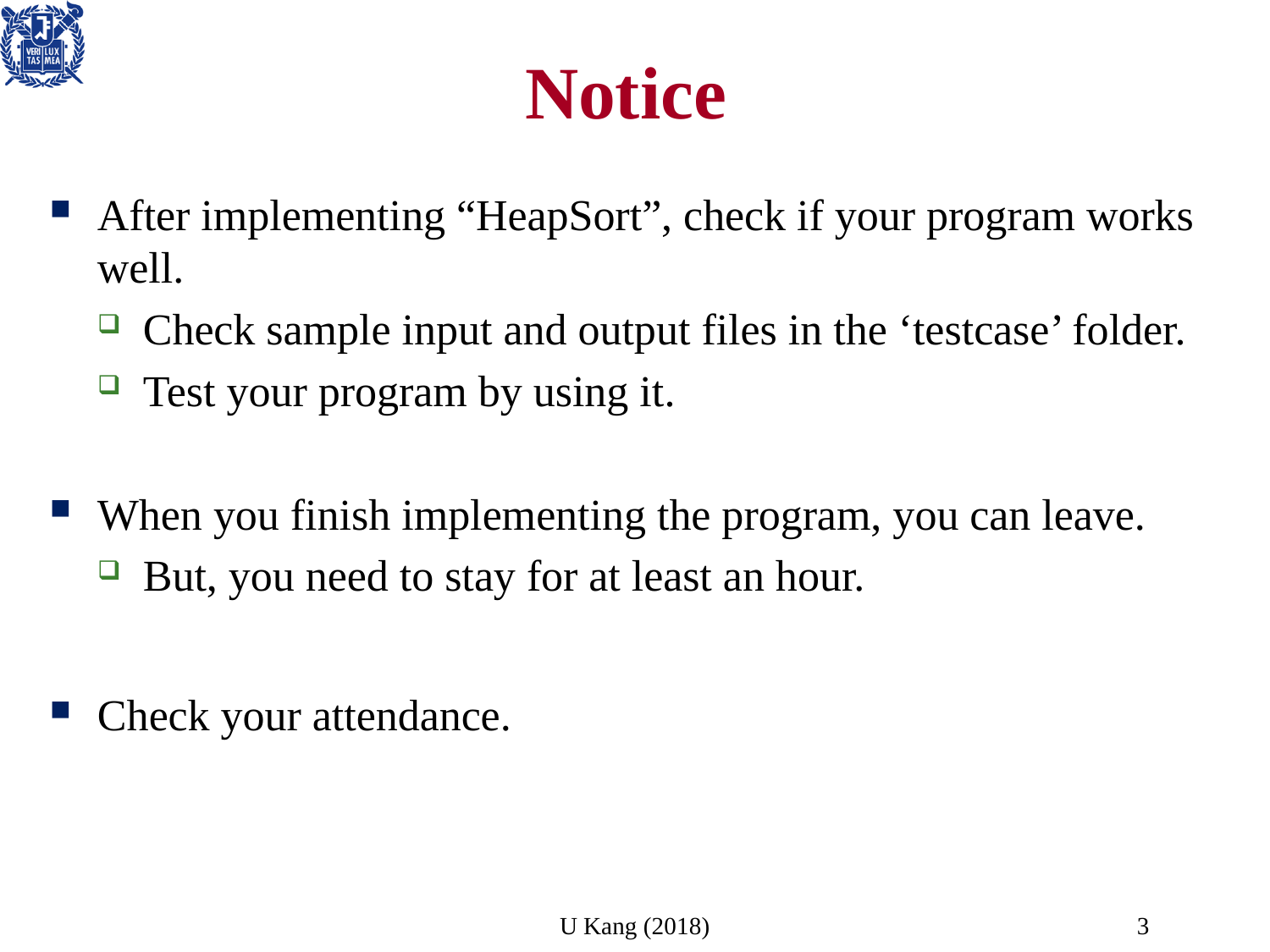

# Notice
After implementing “HeapSort”, check if your program works well.
Check sample input and output files in the ‘testcase’ folder.
Test your program by using it.

When you finish implementing the program, you can leave.
But, you need to stay for at least an hour.

Check your attendance.